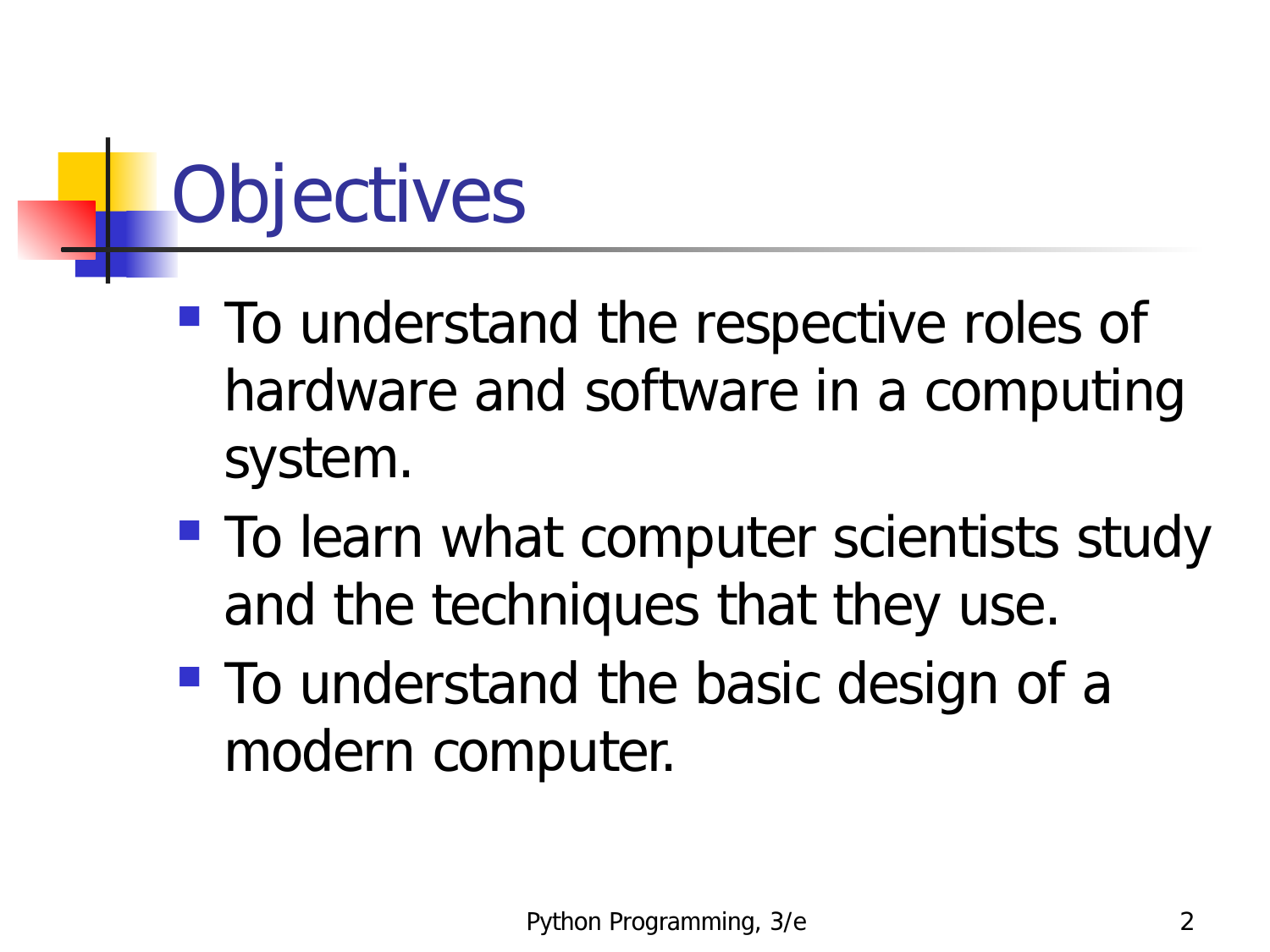

Objectives
To understand the respective roles of hardware and software in a computing system.
To learn what computer scientists study and the techniques that they use.
To understand the basic design of a modern computer.
Python Programming, 3/e
2